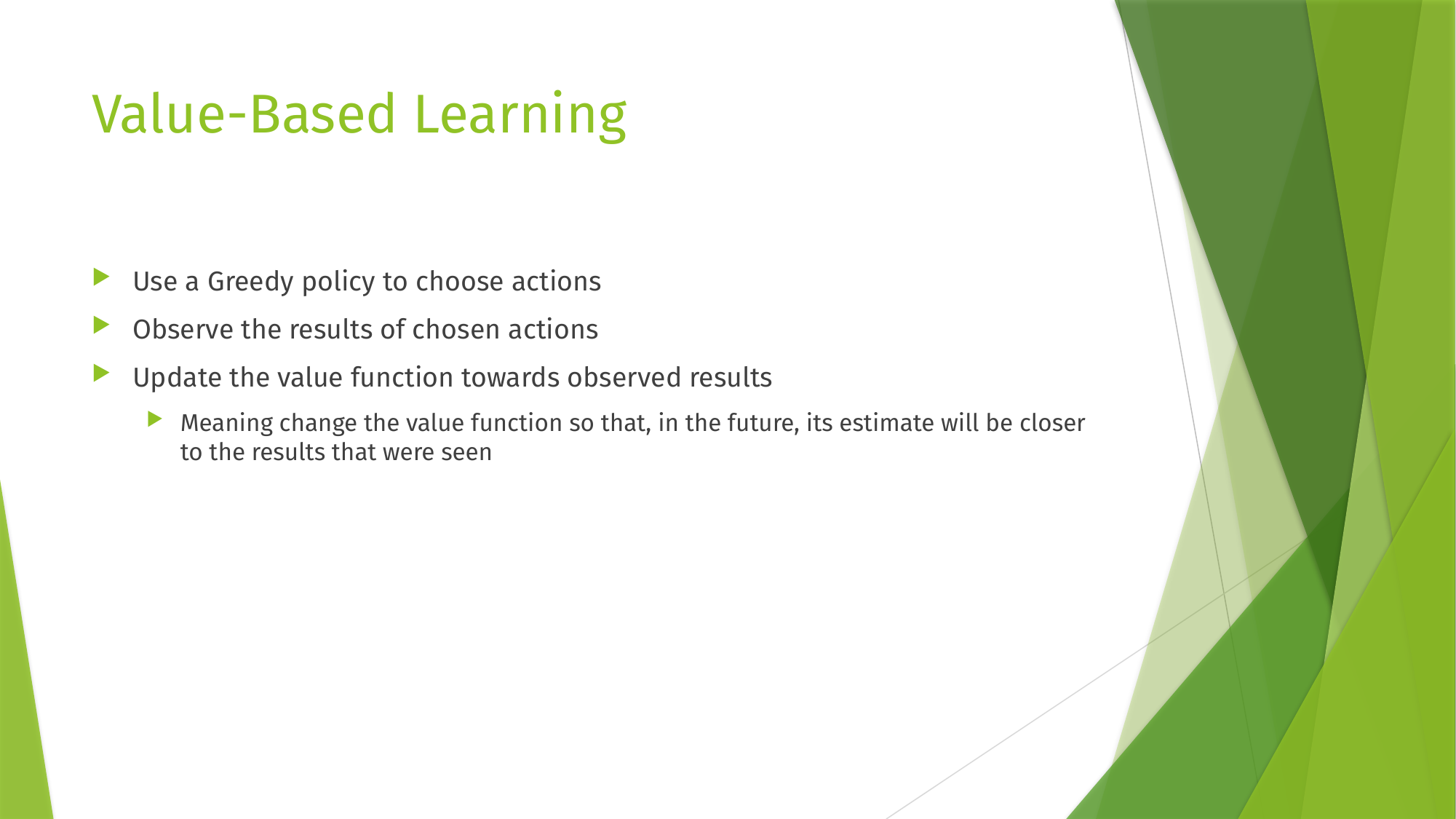

# Value-Based Learning
Use a Greedy policy to choose actions
Observe the results of chosen actions
Update the value function towards observed results
Meaning change the value function so that, in the future, its estimate will be closer to the results that were seen